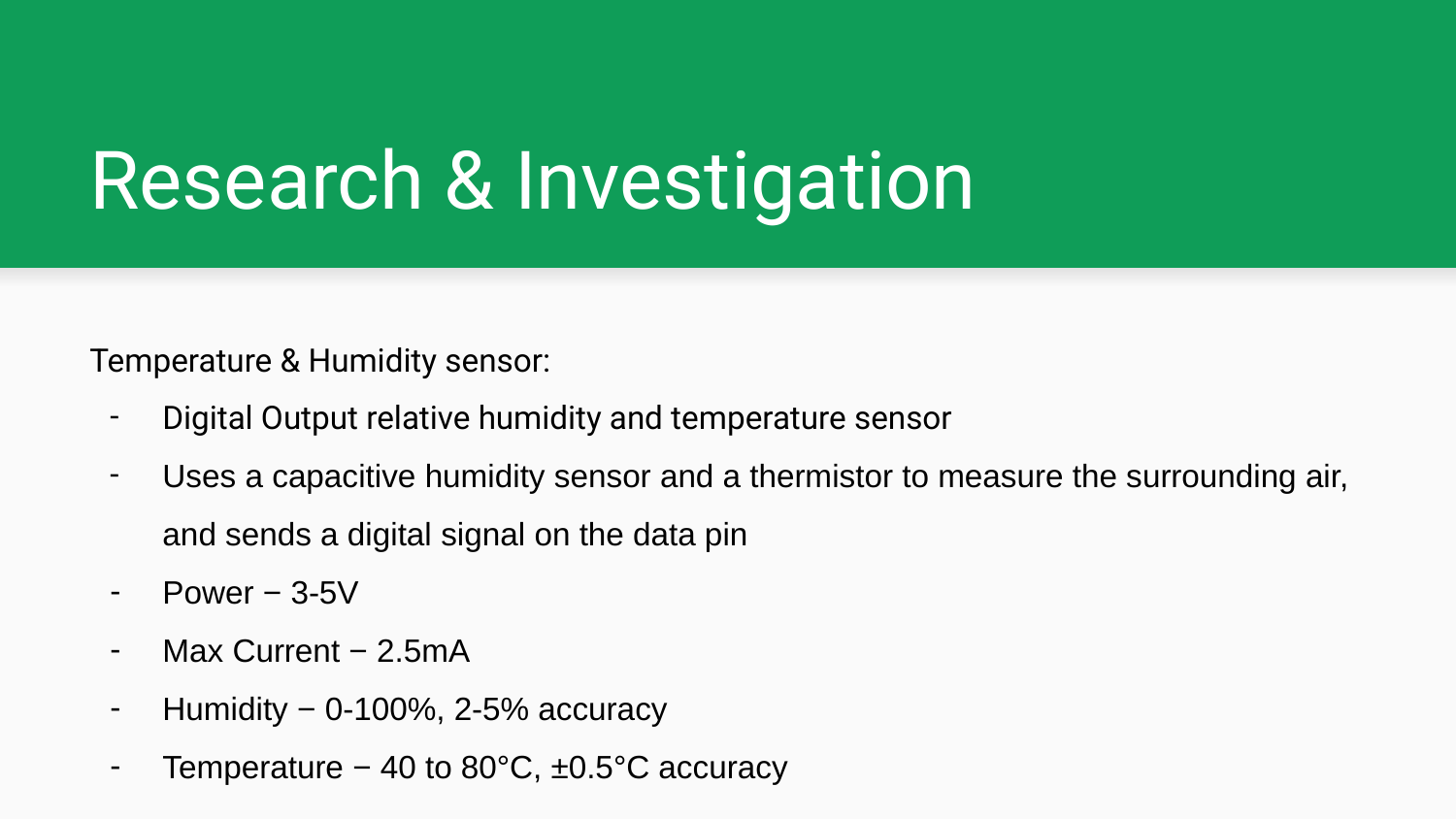

# Research & Investigation
Temperature & Humidity sensor:
Digital Output relative humidity and temperature sensor
Uses a capacitive humidity sensor and a thermistor to measure the surrounding air, and sends a digital signal on the data pin
Power − 3-5V
Max Current − 2.5mA
Humidity − 0-100%, 2-5% accuracy
Temperature − 40 to 80°C, ±0.5°C accuracy